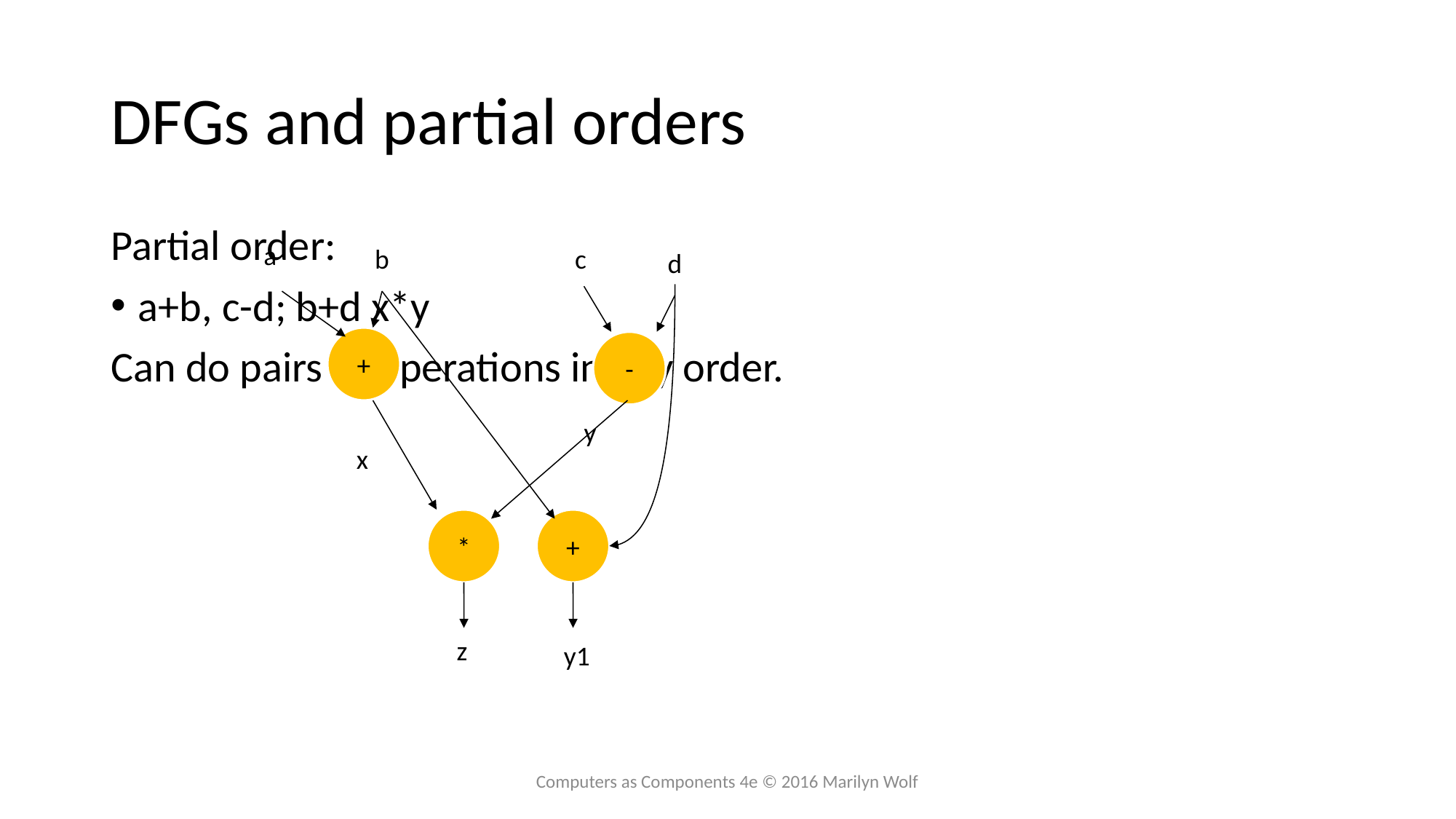

# DFGs and partial orders
Partial order:
a+b, c-d; b+d x*y
Can do pairs of operations in any order.
a
b
c
d

+
-

y
x
*
+

z
y1
Computers as Components 4e © 2016 Marilyn Wolf